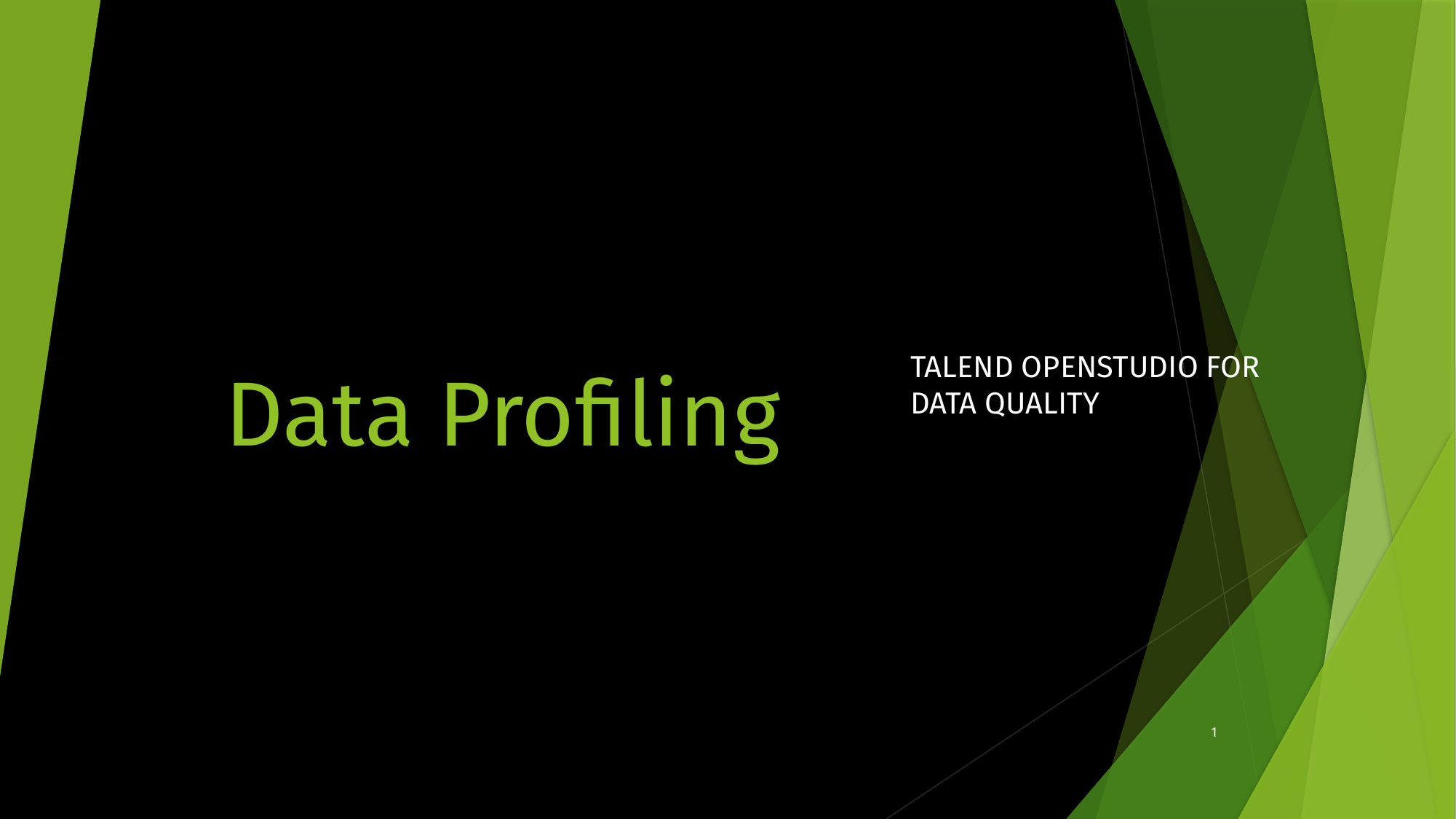

# Data Profiling
TALEND OPENSTUDIO FOR DATA QUALITY

1